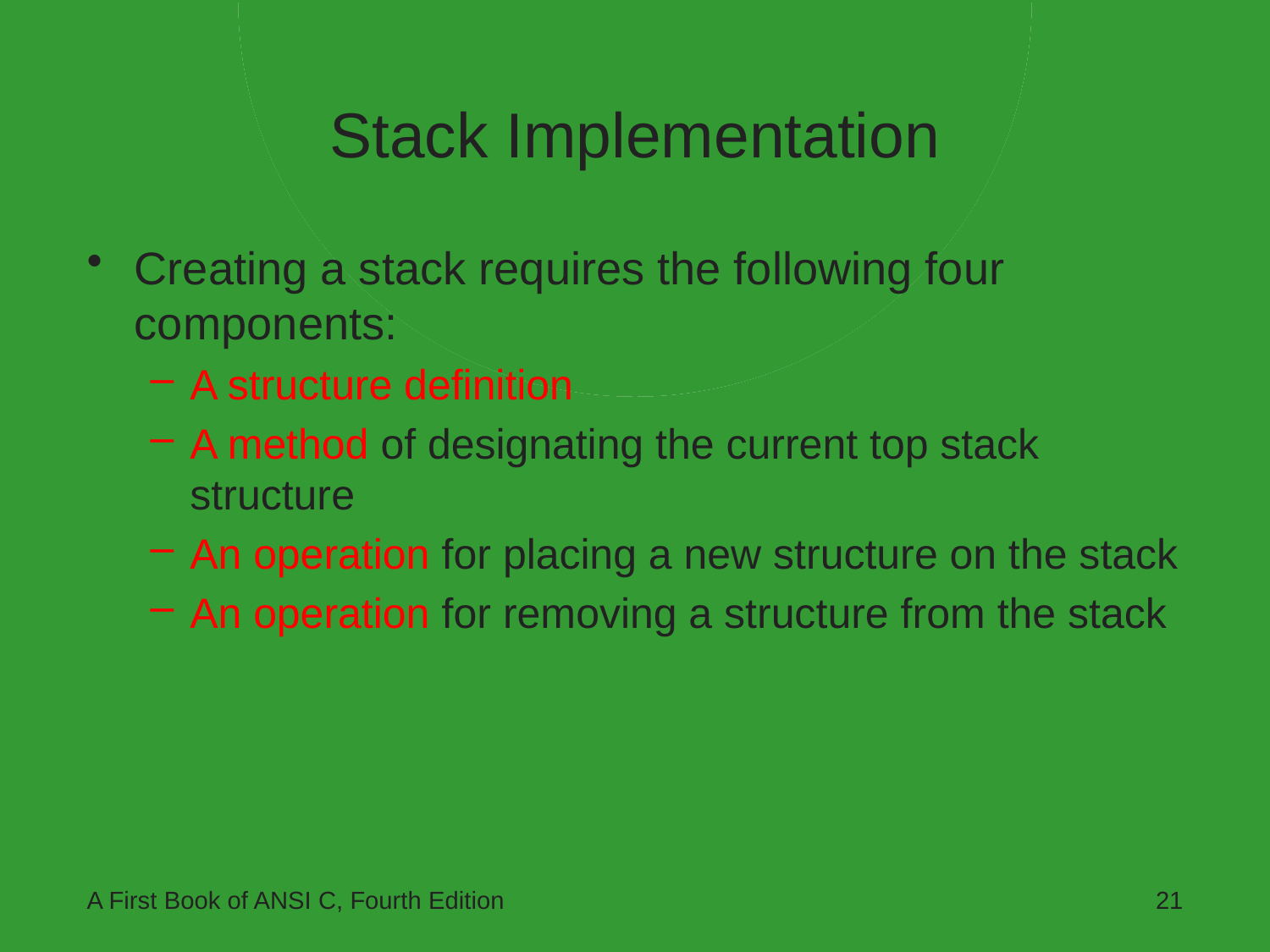

# Stack Implementation
Creating a stack requires the following four components:
A structure definition
A method of designating the current top stack structure
An operation for placing a new structure on the stack
An operation for removing a structure from the stack

A First Book of ANSI C, Fourth Edition
21